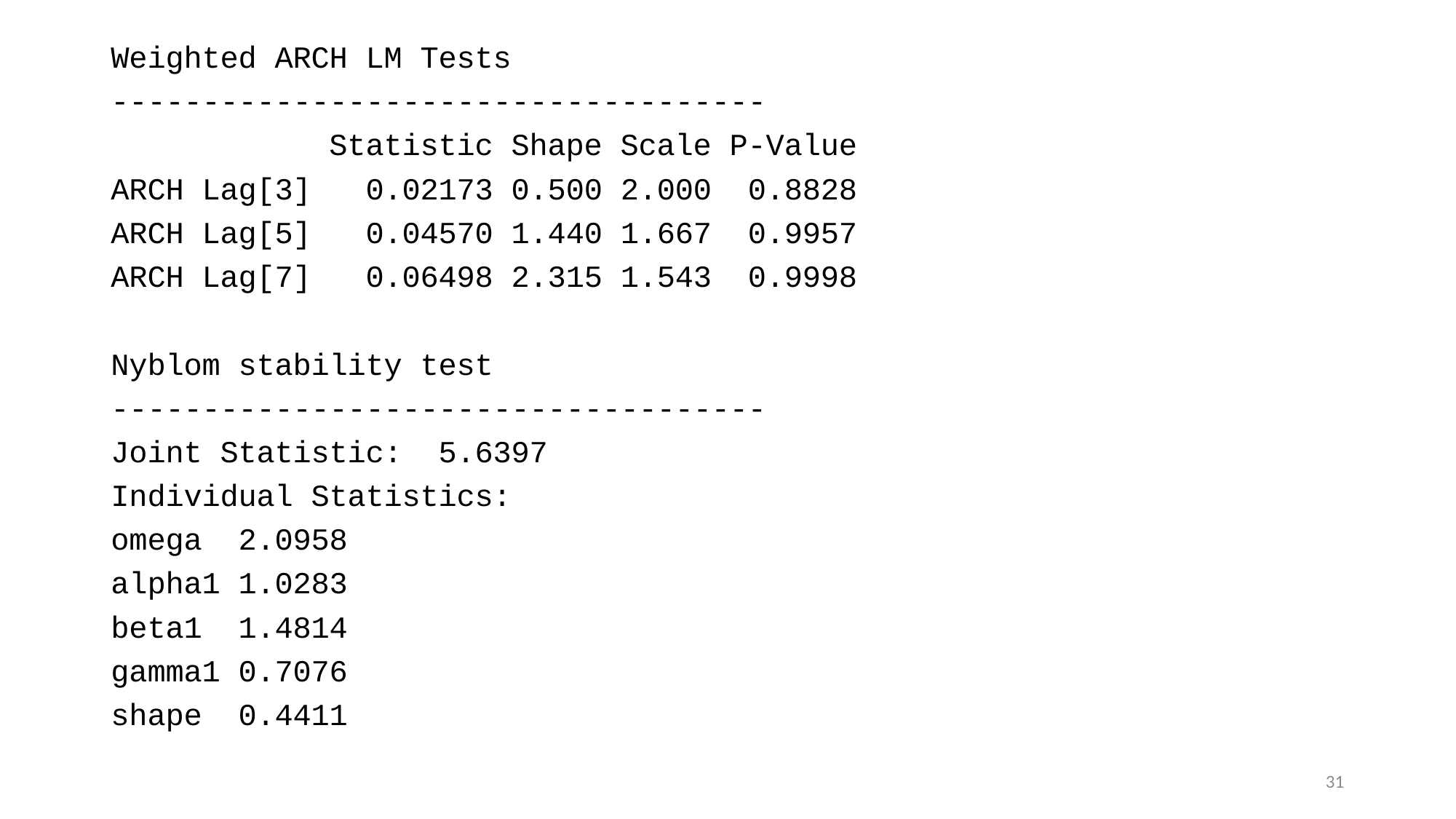

Weighted ARCH LM Tests
------------------------------------
            Statistic Shape Scale P-Value
ARCH Lag[3]   0.02173 0.500 2.000  0.8828
ARCH Lag[5]   0.04570 1.440 1.667  0.9957
ARCH Lag[7]   0.06498 2.315 1.543  0.9998

Nyblom stability test
------------------------------------
Joint Statistic:  5.6397
Individual Statistics:
omega  2.0958
alpha1 1.0283
beta1  1.4814
gamma1 0.7076
shape  0.4411

31